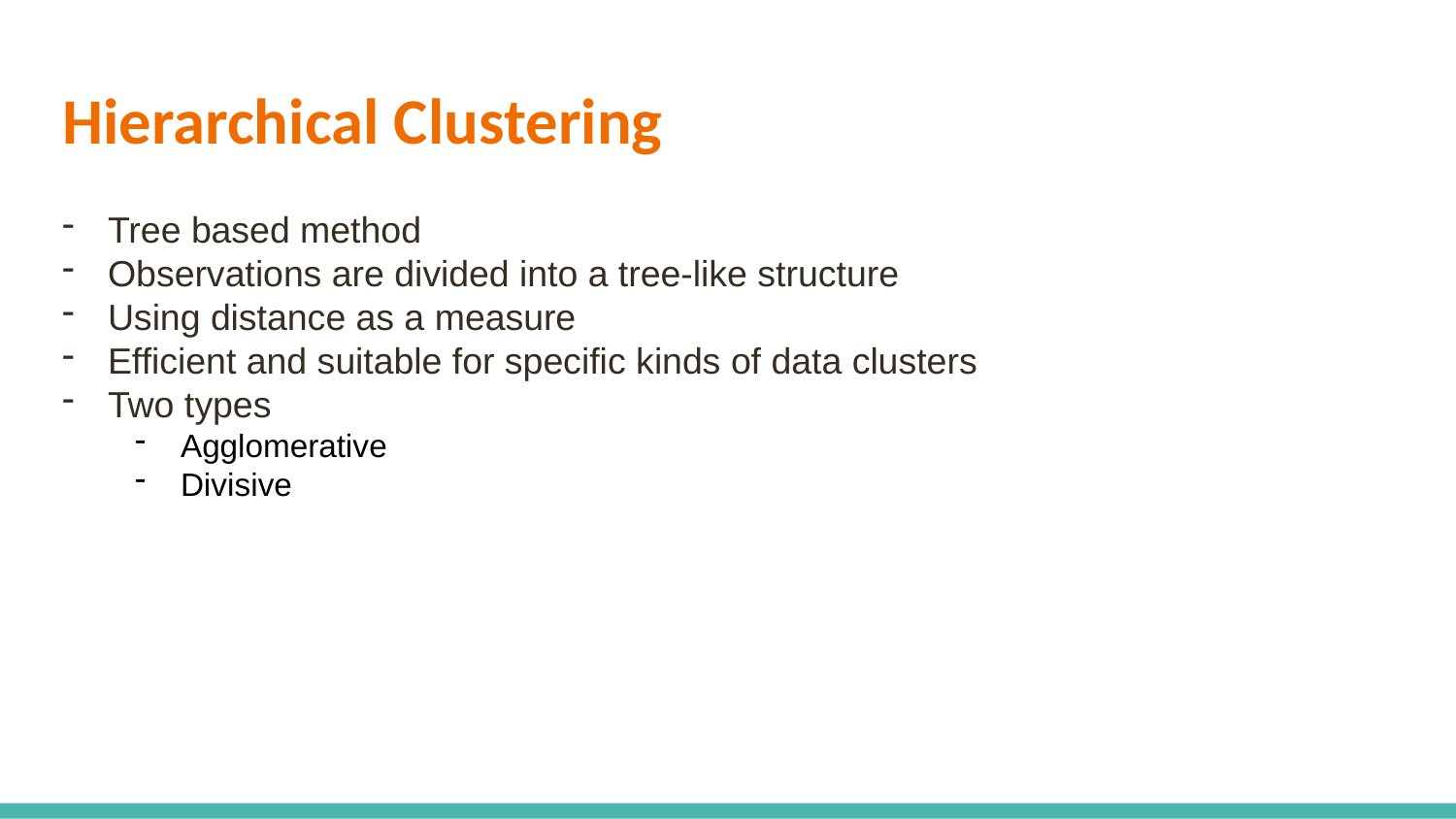

# Hierarchical Clustering
Tree based method
Observations are divided into a tree-like structure
Using distance as a measure
Efficient and suitable for specific kinds of data clusters
Two types
Agglomerative
Divisive